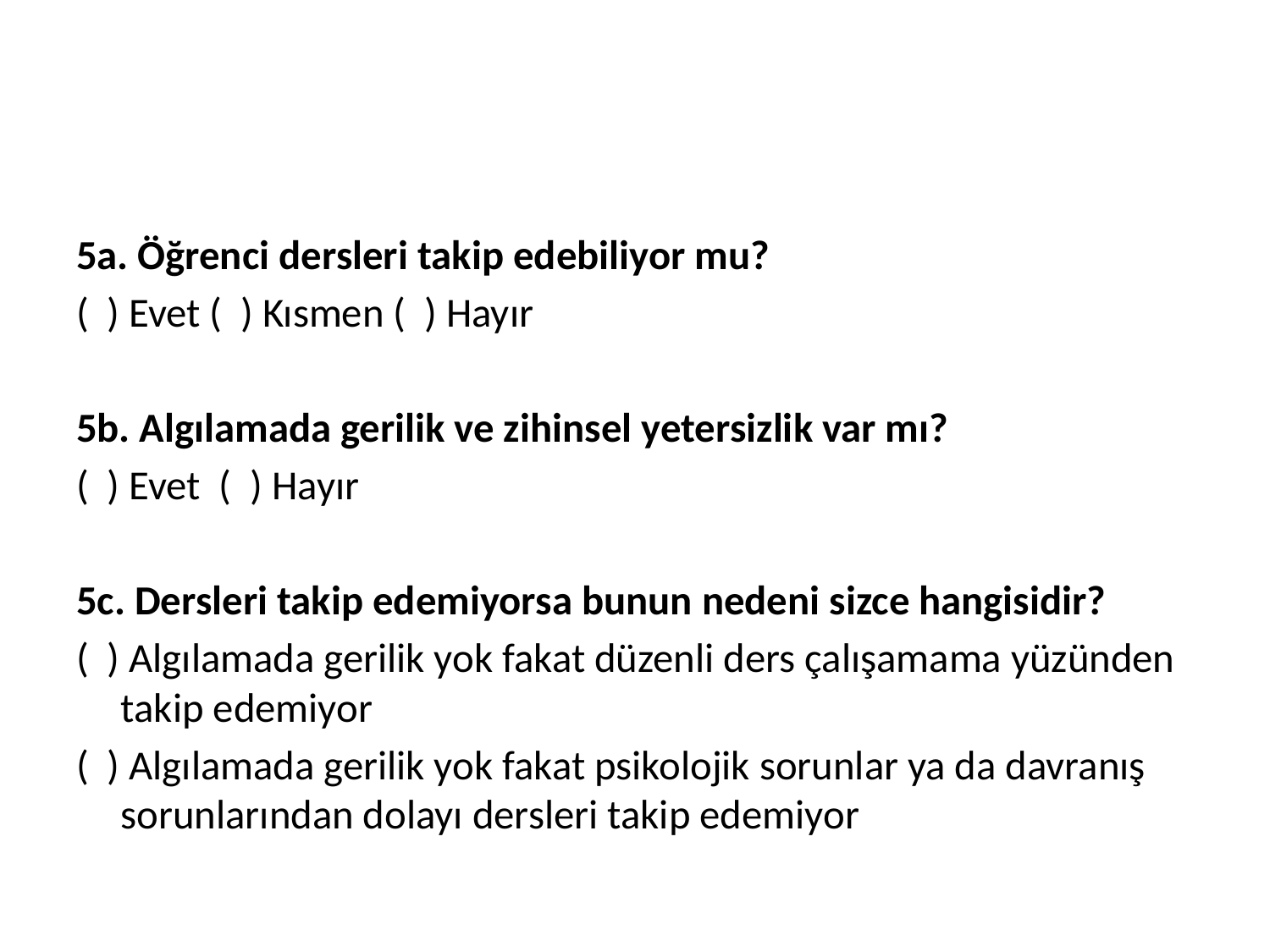

#
5a. Öğrenci dersleri takip edebiliyor mu?
(  ) Evet (  ) Kısmen (  ) Hayır

5b. Algılamada gerilik ve zihinsel yetersizlik var mı?
(  ) Evet  (  ) Hayır

5c. Dersleri takip edemiyorsa bunun nedeni sizce hangisidir?
(  ) Algılamada gerilik yok fakat düzenli ders çalışamama yüzünden takip edemiyor
(  ) Algılamada gerilik yok fakat psikolojik sorunlar ya da davranış sorunlarından dolayı dersleri takip edemiyor